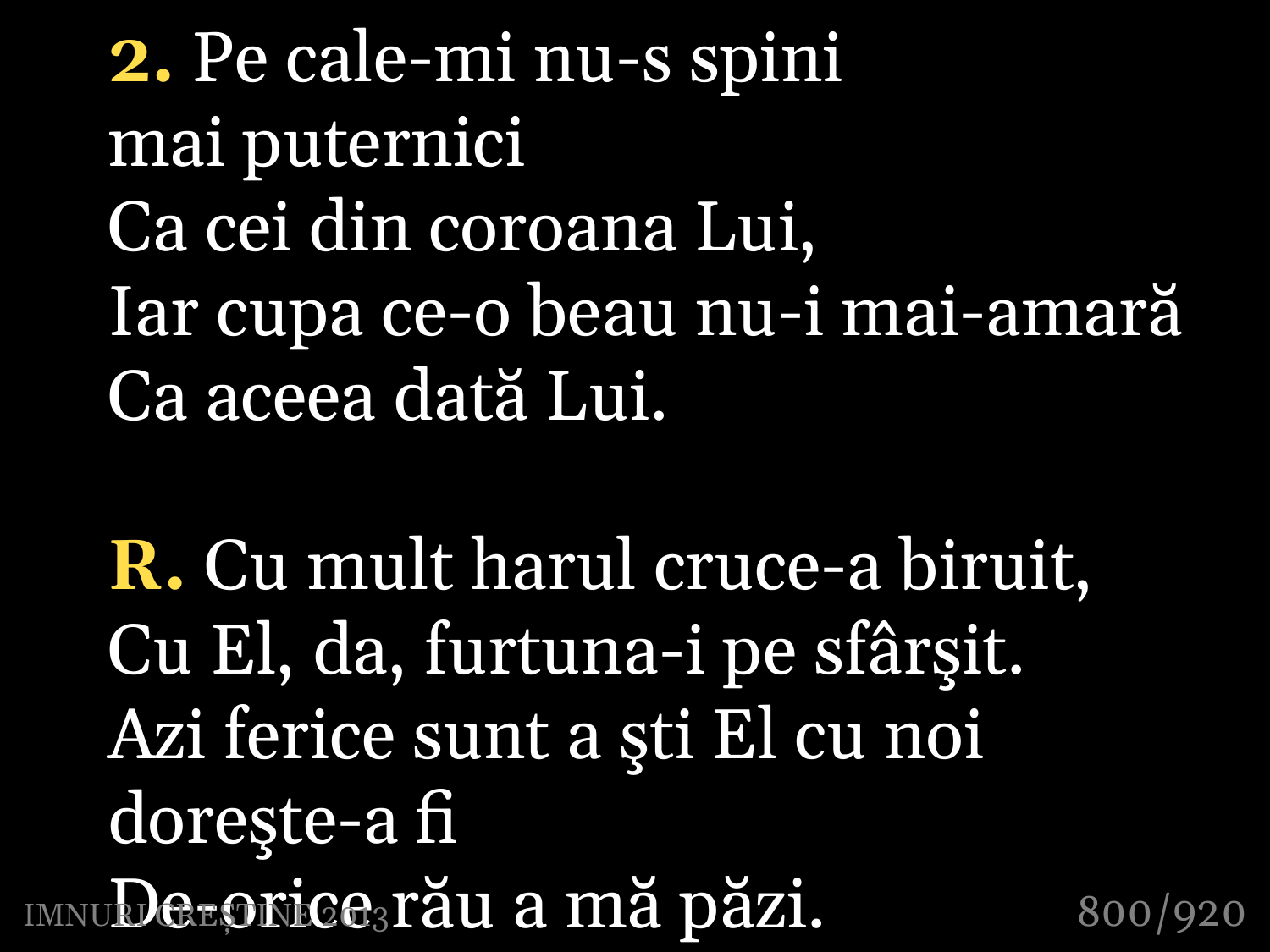

2. Pe cale-mi nu-s spini
mai puternici
Ca cei din coroana Lui,
Iar cupa ce-o beau nu-i mai-amară
Ca aceea dată Lui.

R. Cu mult harul cruce-a biruit,
Cu El, da, furtuna-i pe sfârşit.
Azi ferice sunt a şti El cu noi doreşte-a fi
De-orice rău a mă păzi.
800/920
IMNURI CREȘTINE 2013